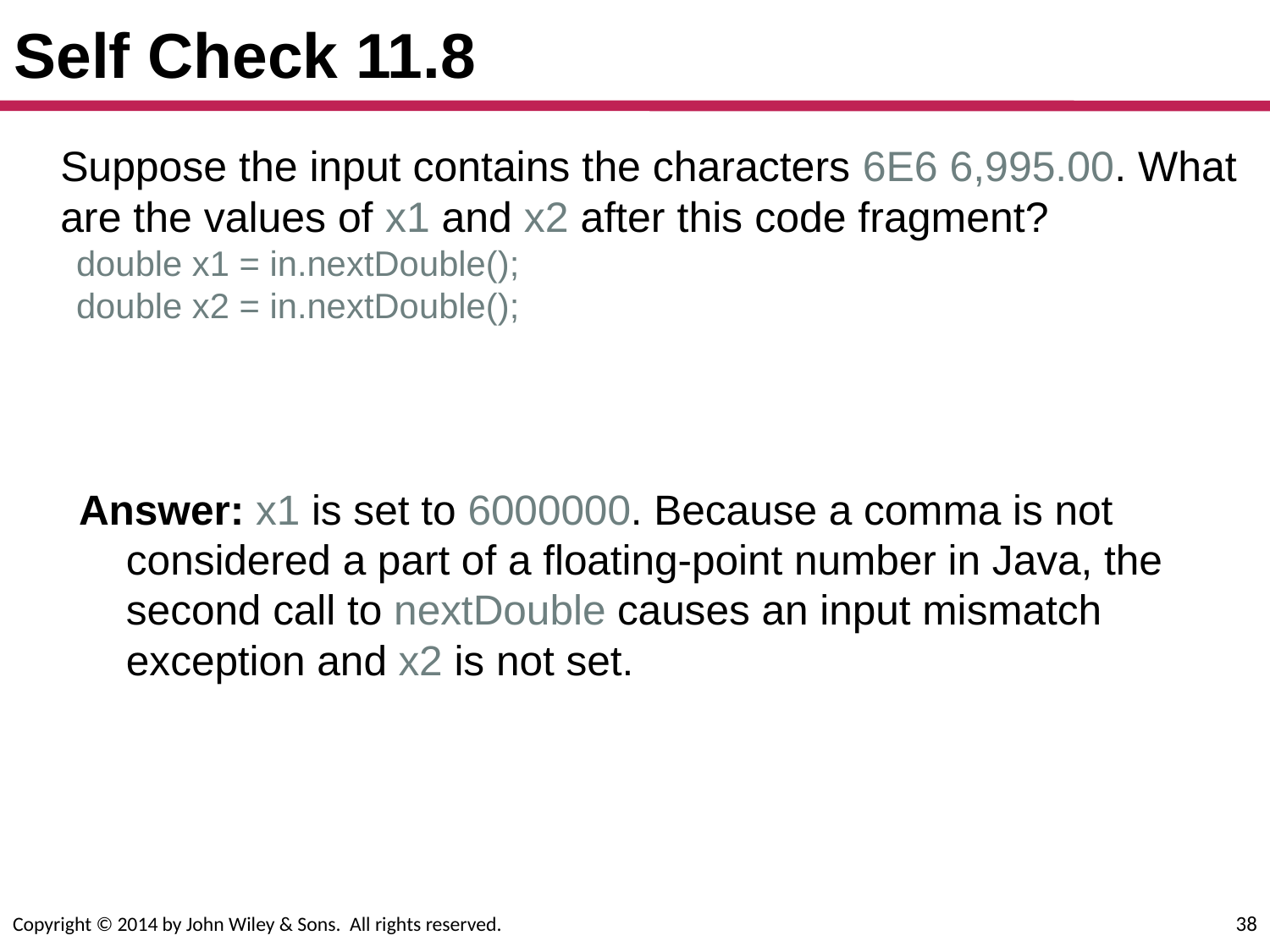

# Self Check 11.8
	Suppose the input contains the characters 6E6 6,995.00. What are the values of x1 and x2 after this code fragment?
double x1 = in.nextDouble();
double x2 = in.nextDouble();
Answer: x1 is set to 6000000. Because a comma is not considered a part of a floating-point number in Java, the second call to nextDouble causes an input mismatch exception and x2 is not set.